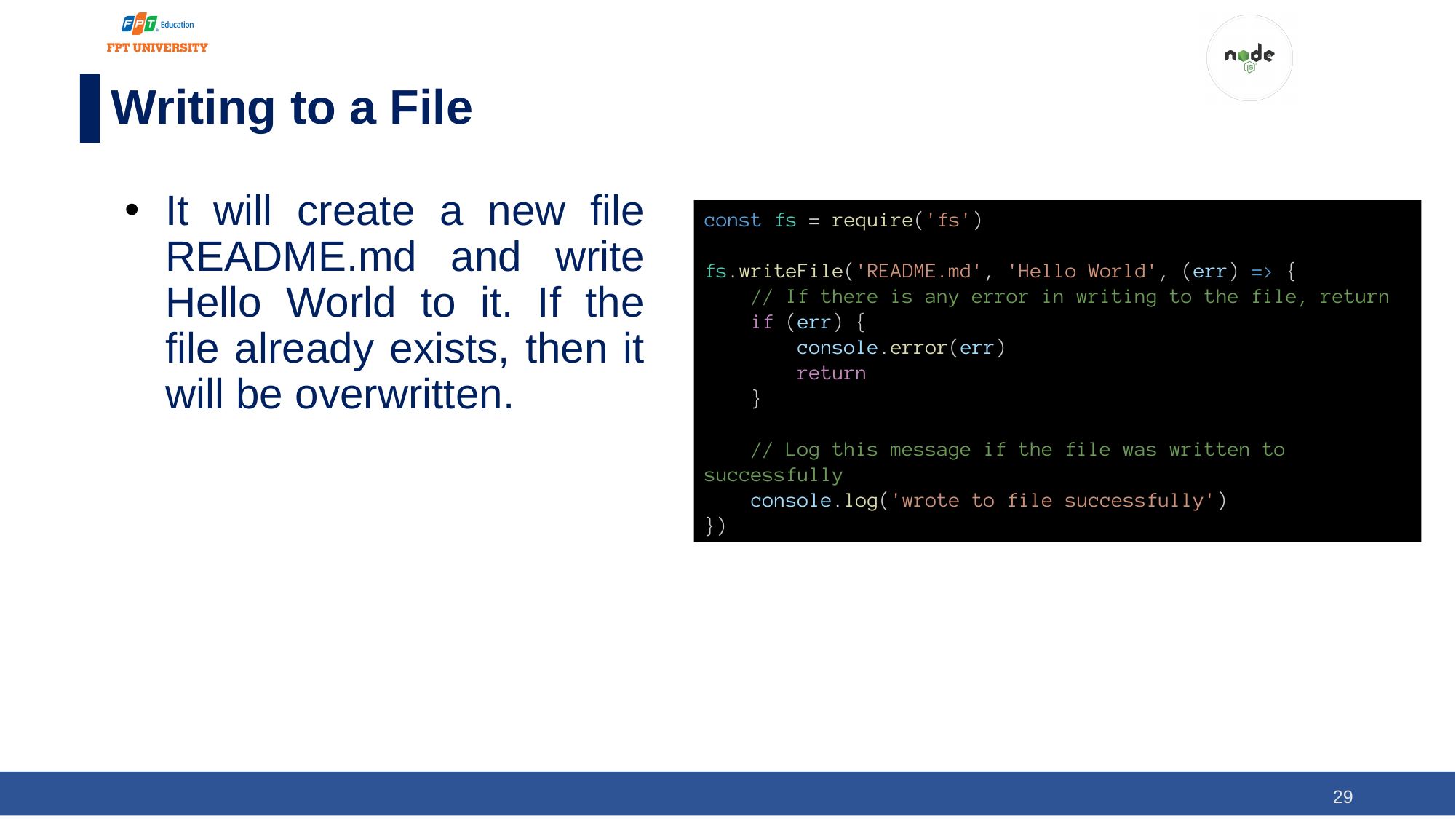

# Writing to a File
It will create a new file README.md and write Hello World to it. If the file already exists, then it will be overwritten.
const fs = require('fs')
fs.writeFile('README.md', 'Hello World', (err) => {
    // If there is any error in writing to the file, return
    if (err) {
        console.error(err)
        return
    }
    // Log this message if the file was written to successfully
    console.log('wrote to file successfully')
})
29